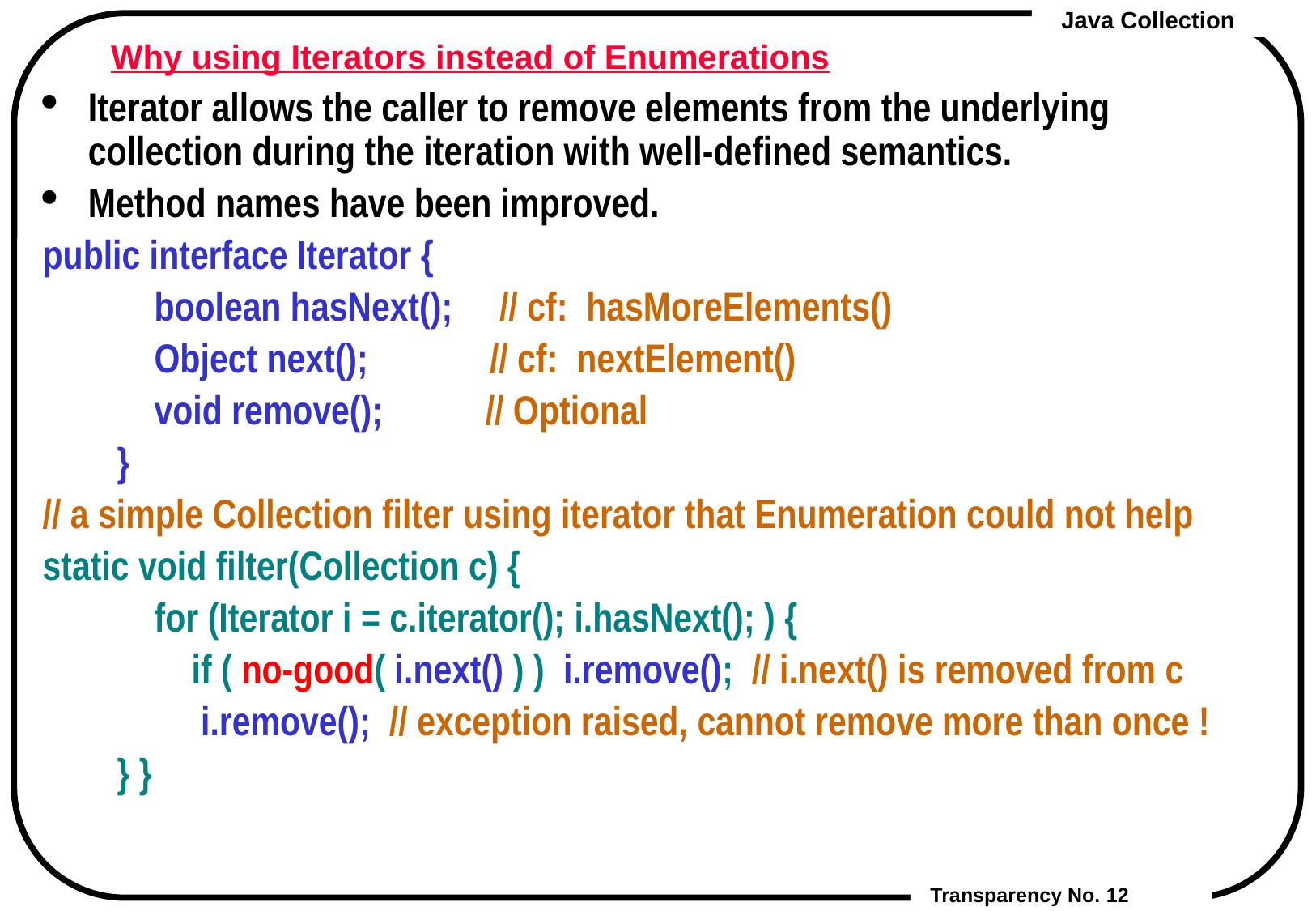

# Why using Iterators instead of Enumerations
Iterator allows the caller to remove elements from the underlying collection during the iteration with well-defined semantics.
Method names have been improved.
public interface Iterator {
            boolean hasNext();     // cf:  hasMoreElements()
            Object next();             // cf:  nextElement()
            void remove();           // Optional
        }
// a simple Collection filter using iterator that Enumeration could not help
static void filter(Collection c) {
            for (Iterator i = c.iterator(); i.hasNext(); ) {
                if ( no-good( i.next() ) )  i.remove();  // i.next() is removed from c
                 i.remove();  // exception raised, cannot remove more than once !
        } }